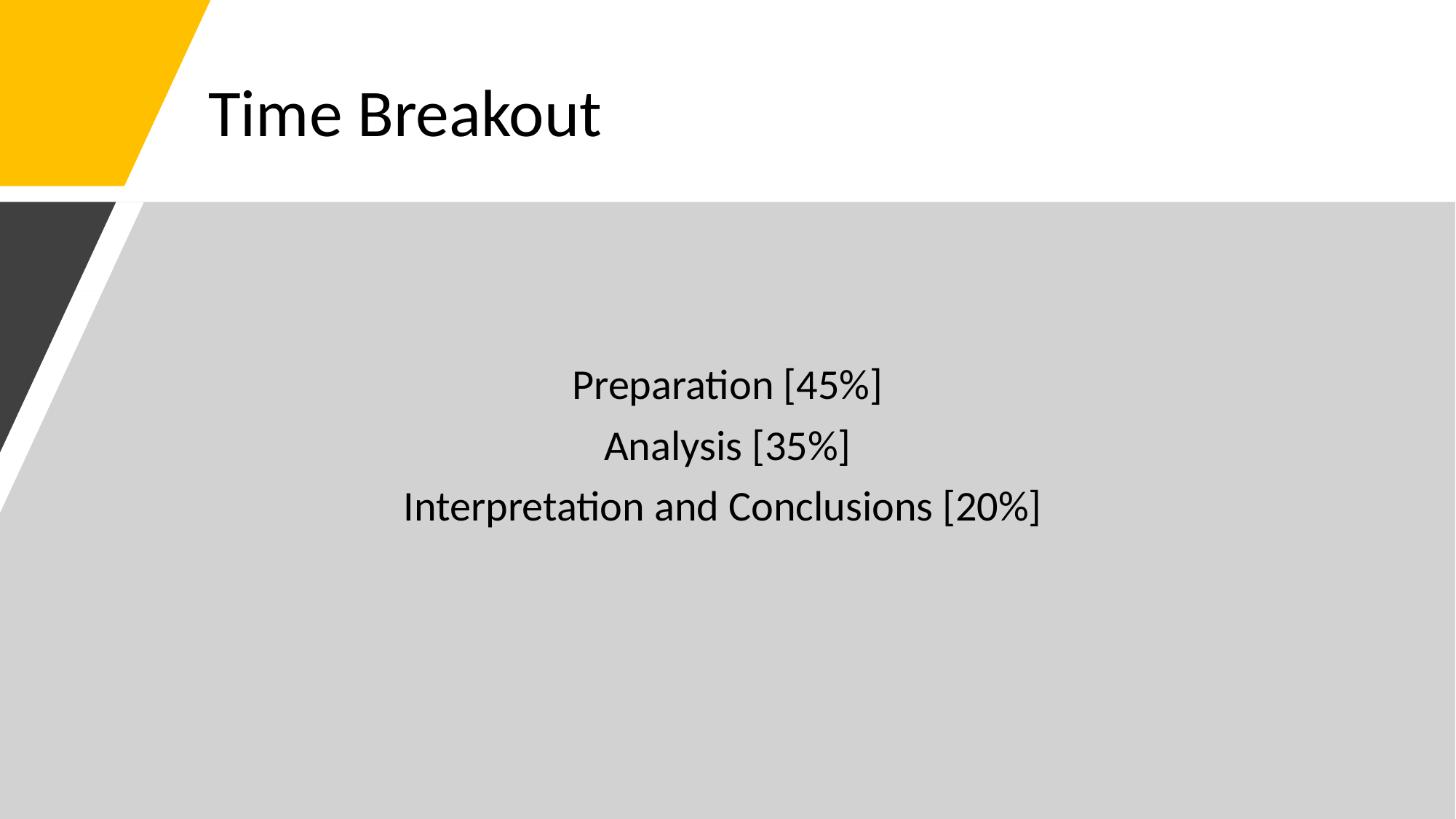

# Time Breakout

Preparation [45%]
Analysis [35%]
Interpretation and Conclusions [20%]